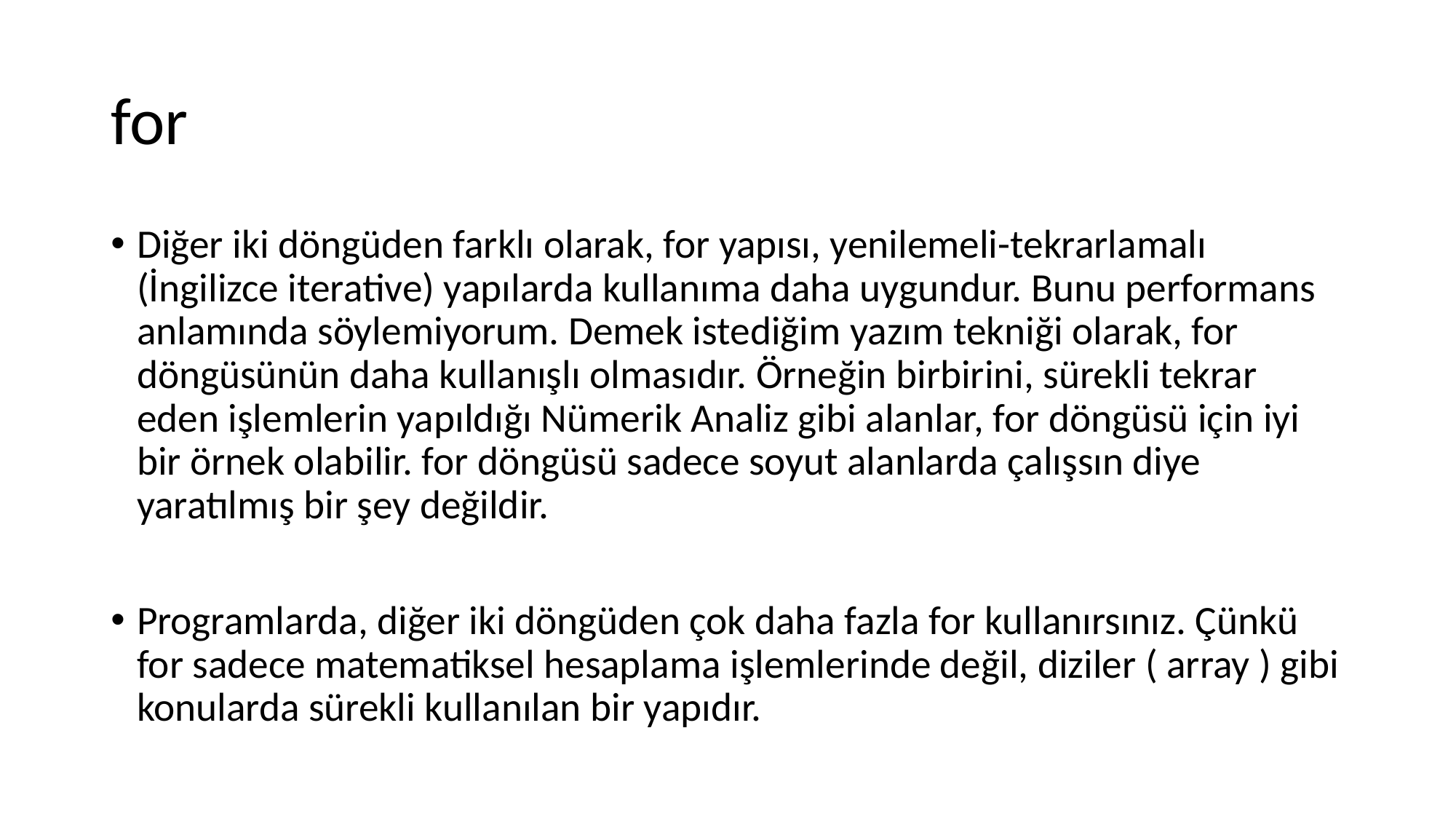

# for
Diğer iki döngüden farklı olarak, for yapısı, yenilemeli-tekrarlamalı (İngilizce iterative) yapılarda kullanıma daha uygundur. Bunu performans anlamında söylemiyorum. Demek istediğim yazım tekniği olarak, for döngüsünün daha kullanışlı olmasıdır. Örneğin birbirini, sürekli tekrar eden işlemlerin yapıldığı Nümerik Analiz gibi alanlar, for döngüsü için iyi bir örnek olabilir. for döngüsü sadece soyut alanlarda çalışsın diye yaratılmış bir şey değildir.

Programlarda, diğer iki döngüden çok daha fazla for kullanırsınız. Çünkü for sadece matematiksel hesaplama işlemlerinde değil, diziler ( array ) gibi konularda sürekli kullanılan bir yapıdır.